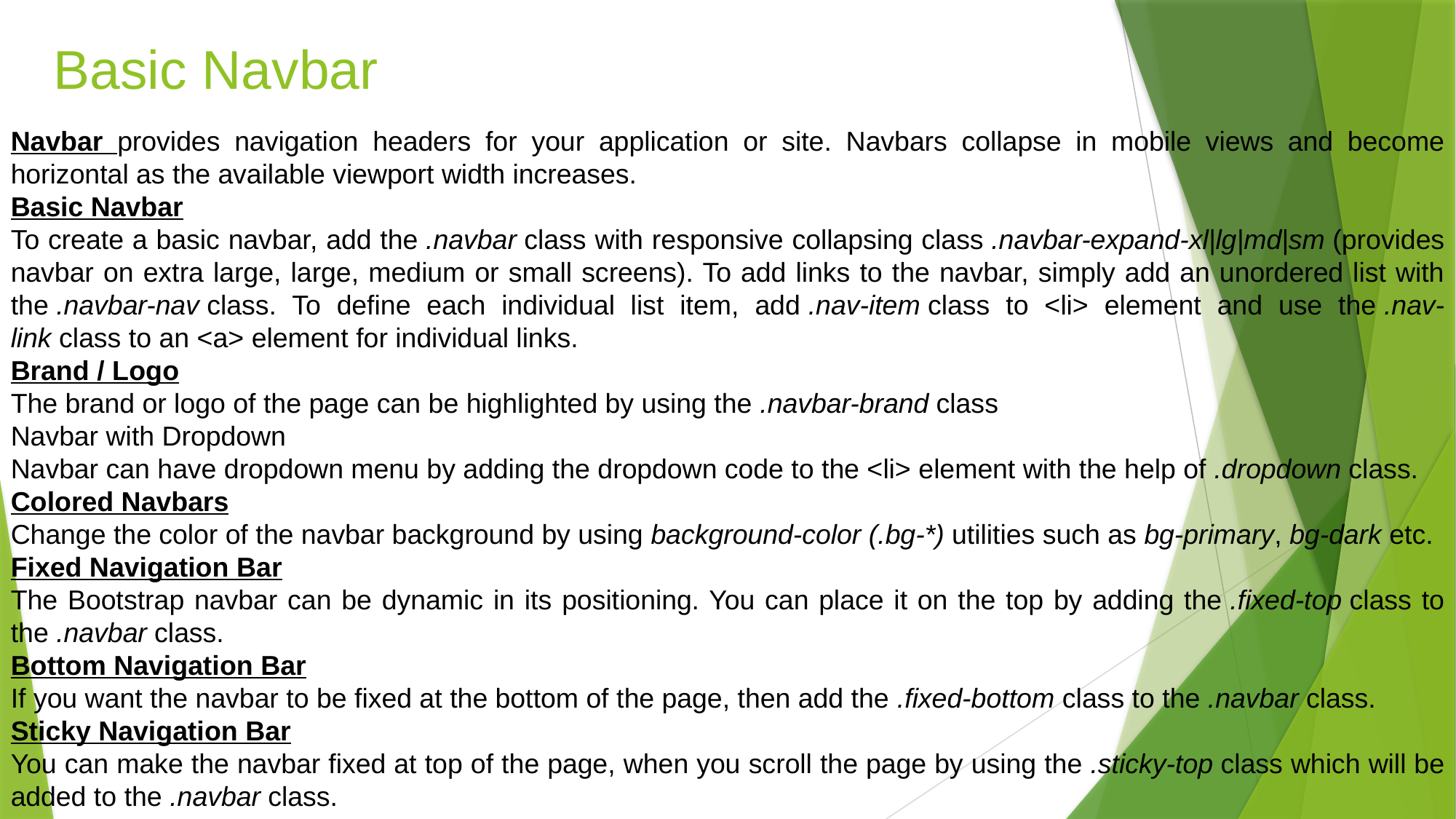

# Basic Navbar
Navbar provides navigation headers for your application or site. Navbars collapse in mobile views and become horizontal as the available viewport width increases.
Basic Navbar
To create a basic navbar, add the .navbar class with responsive collapsing class .navbar-expand-xl|lg|md|sm (provides navbar on extra large, large, medium or small screens). To add links to the navbar, simply add an unordered list with the .navbar-nav class. To define each individual list item, add .nav-item class to <li> element and use the .nav-link class to an <a> element for individual links.
Brand / Logo
The brand or logo of the page can be highlighted by using the .navbar-brand class
Navbar with Dropdown
Navbar can have dropdown menu by adding the dropdown code to the <li> element with the help of .dropdown class.
Colored Navbars
Change the color of the navbar background by using background-color (.bg-*) utilities such as bg-primary, bg-dark etc.
Fixed Navigation Bar
The Bootstrap navbar can be dynamic in its positioning. You can place it on the top by adding the .fixed-top class to the .navbar class.
Bottom Navigation Bar
If you want the navbar to be fixed at the bottom of the page, then add the .fixed-bottom class to the .navbar class.
Sticky Navigation Bar
You can make the navbar fixed at top of the page, when you scroll the page by using the .sticky-top class which will be added to the .navbar class.